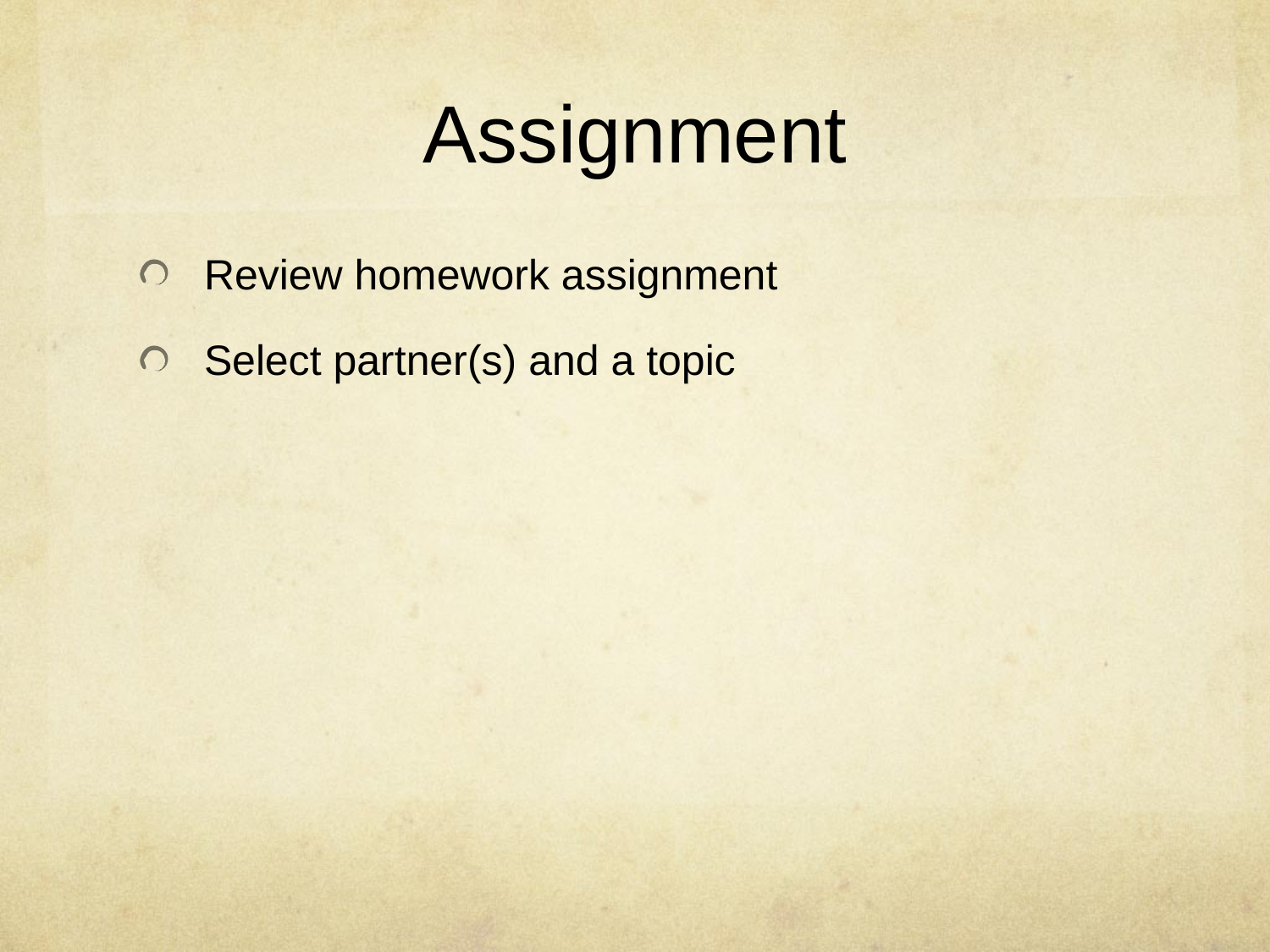

# Assignment
Review homework assignment
Select partner(s) and a topic